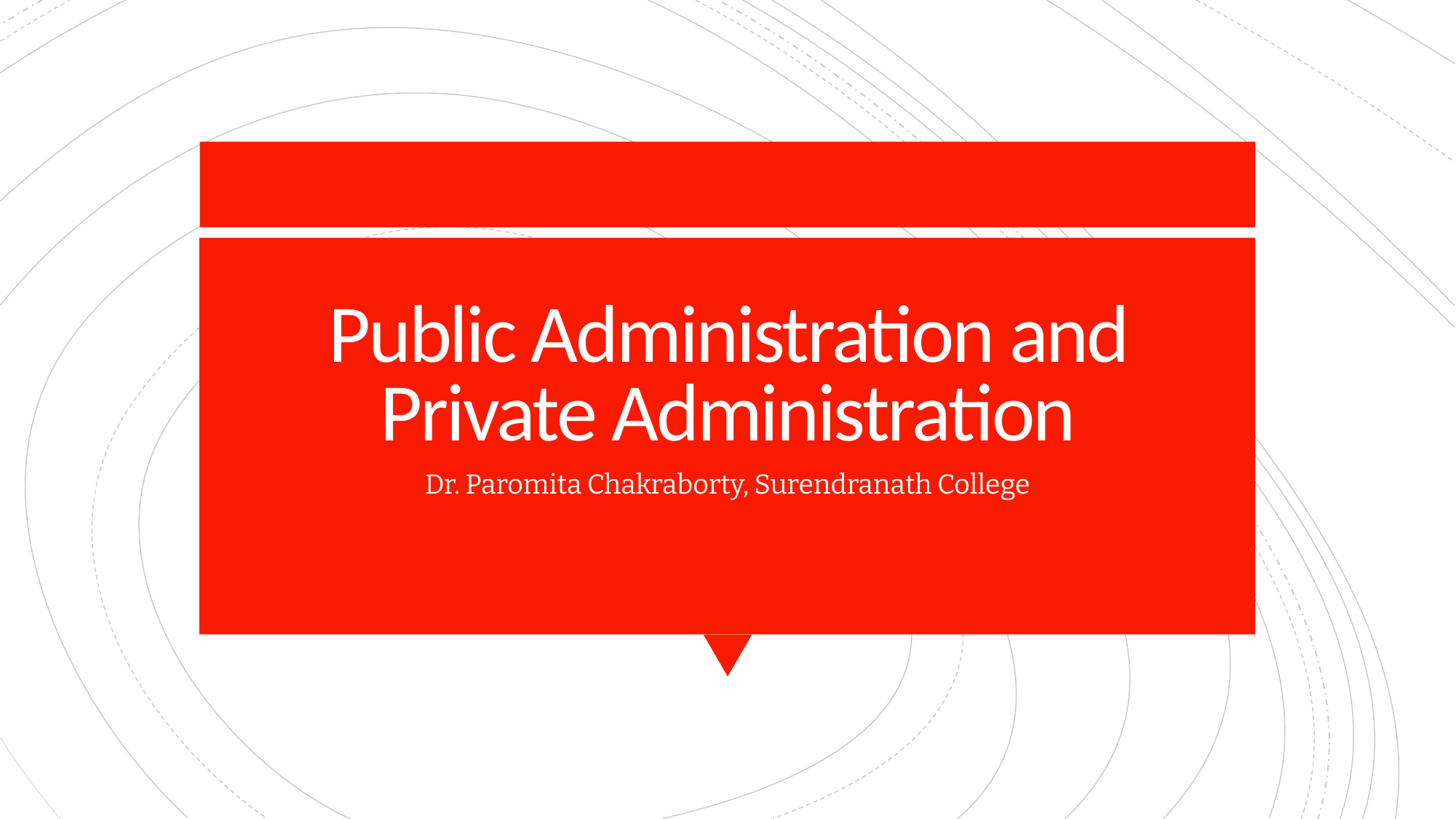

# Public Administration and Private Administration
Dr. Paromita Chakraborty, Surendranath College